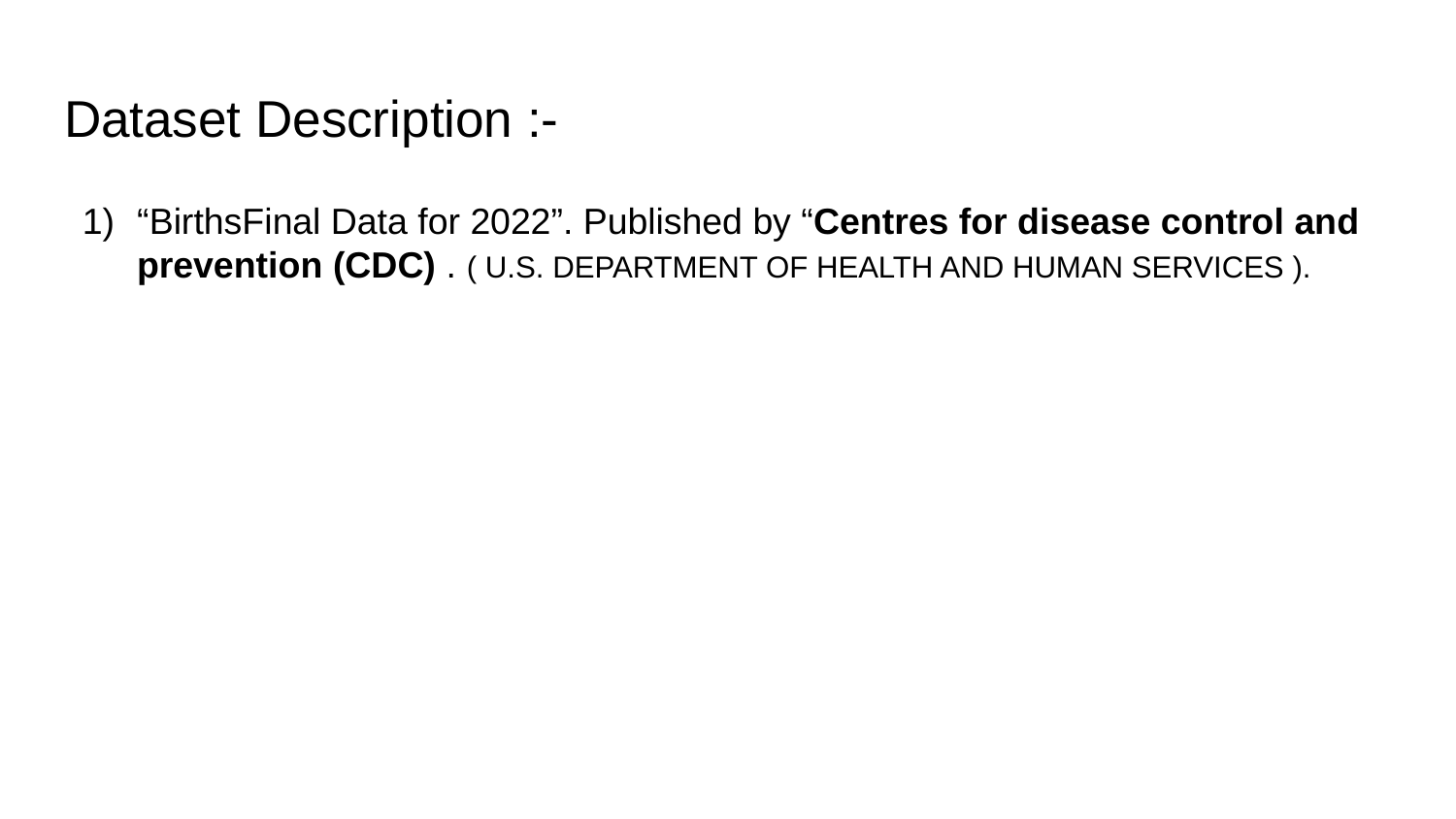

# Dataset Description :-
“BirthsFinal Data for 2022”. Published by “Centres for disease control and prevention (CDC) . ( U.S. DEPARTMENT OF HEALTH AND HUMAN SERVICES ).